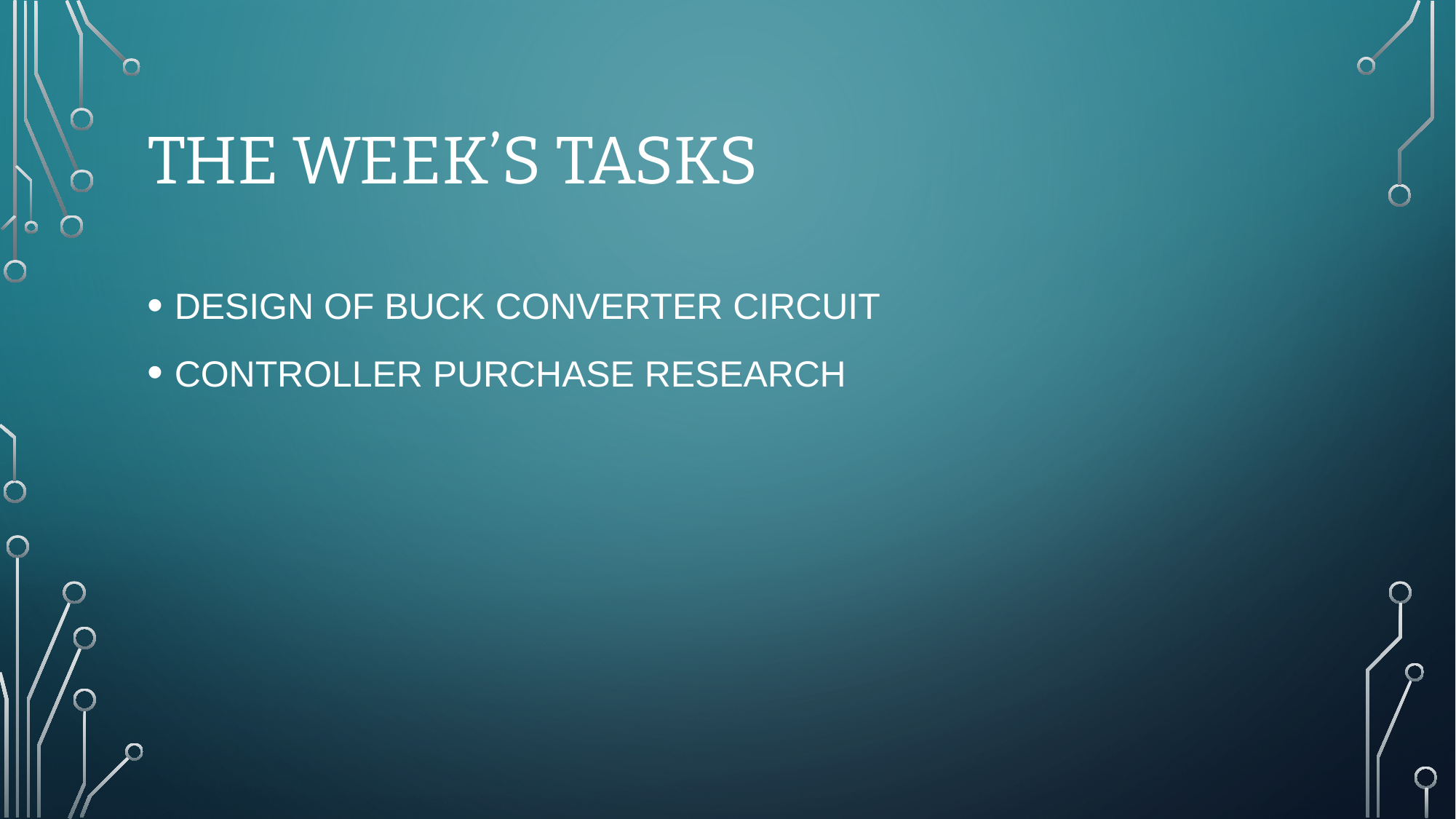

# The week’s TASKS
DESIGN OF BUCK CONVERTER CIRCUIT
CONTROLLER PURCHASE RESEARCH